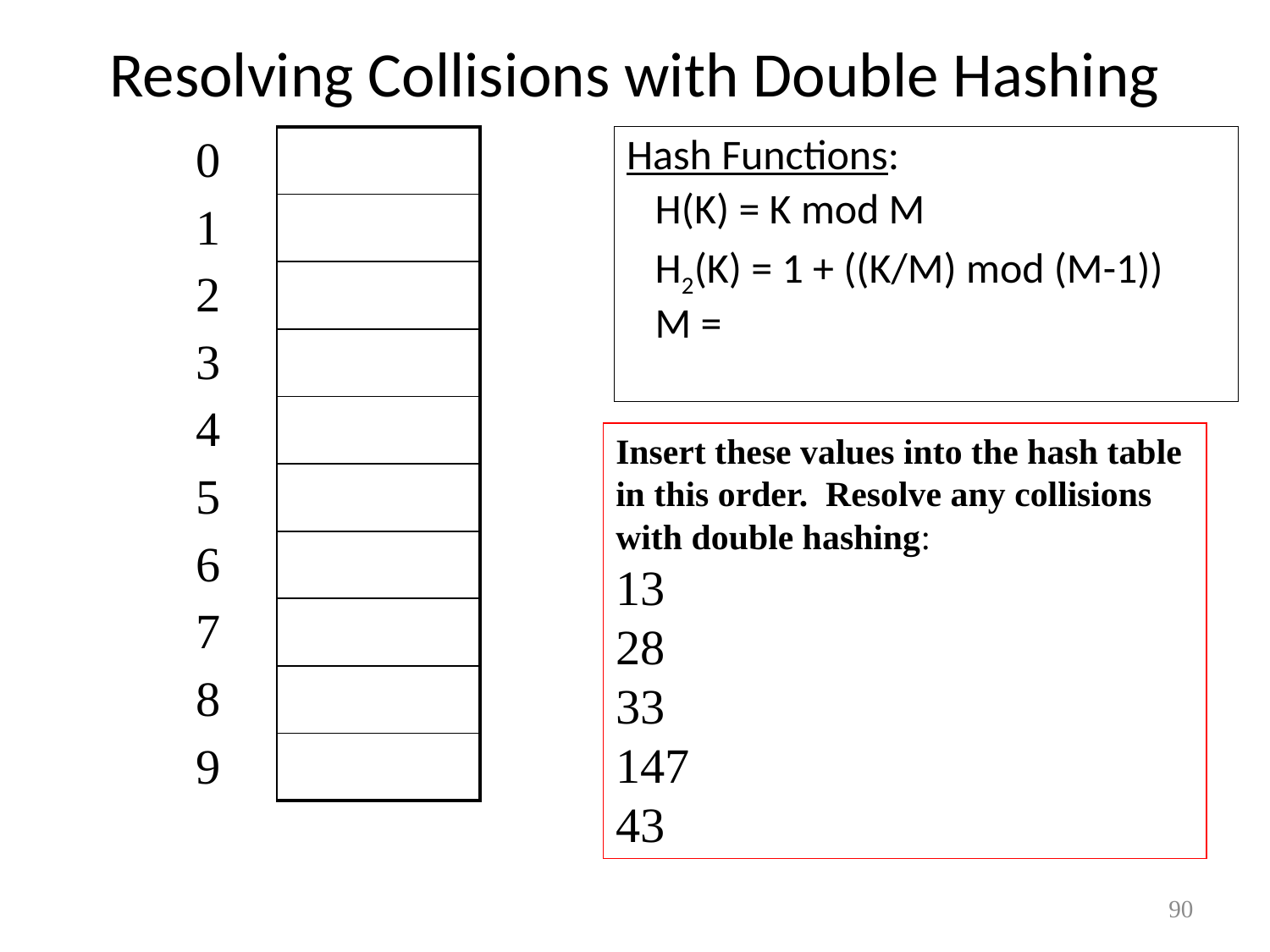

# Resolving Collisions with Double Hashing
| 0 |  |
| --- | --- |
| 1 |  |
| 2 |  |
| 3 |  |
| 4 |  |
| 5 |  |
| 6 |  |
| 7 |  |
| 8 |  |
| 9 |  |
Hash Functions:
   H(K) = K mod M
   H2(K) = 1 + ((K/M) mod (M-1))
   M =
Insert these values into the hash table in this order.  Resolve any collisions with double hashing:
13
28
33
147
43
90